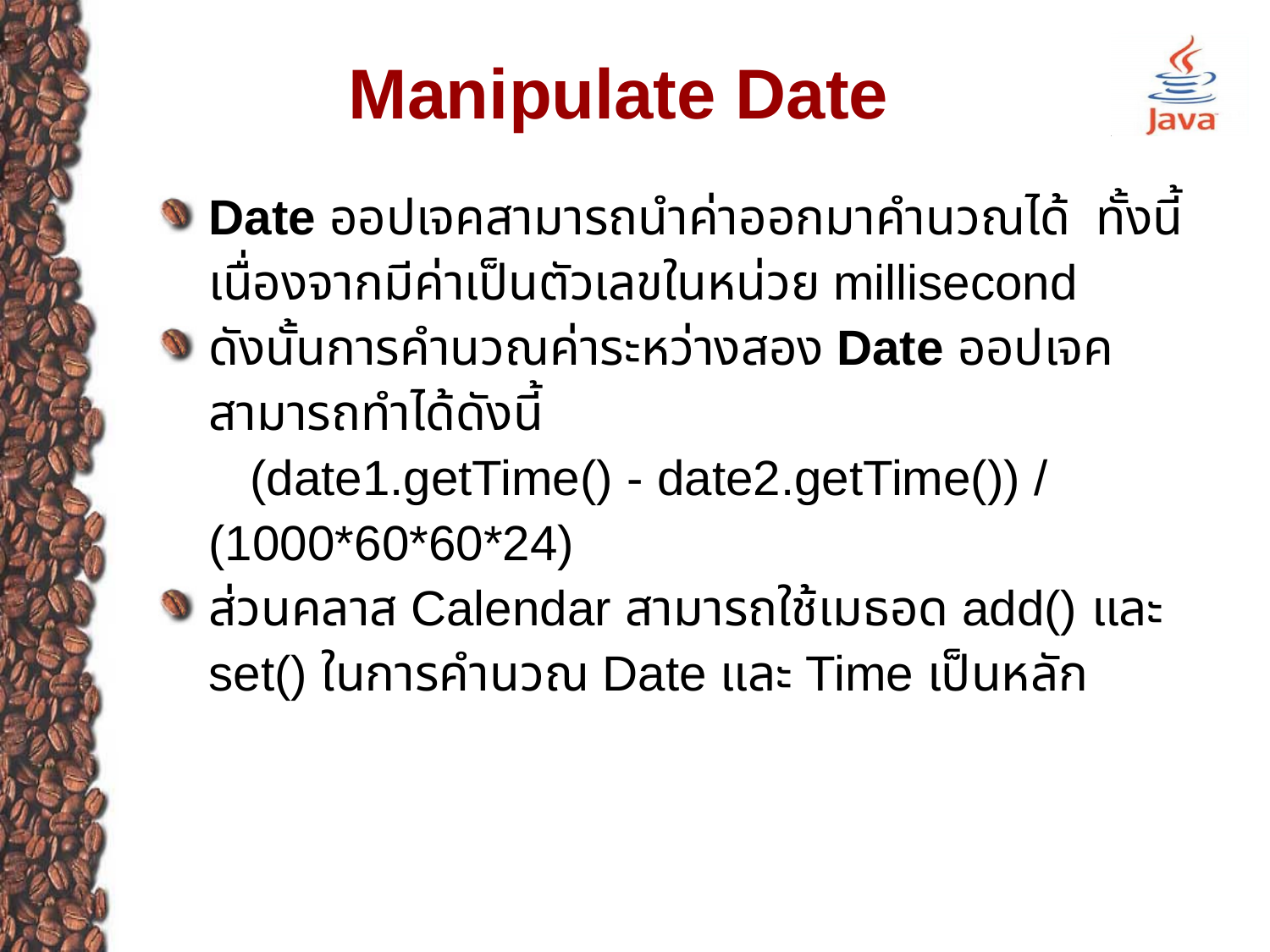

# Manipulate Date
Date ออปเจคสามารถนำค่าออกมาคำนวณได้  ทั้งนี้เนื่องจากมีค่าเป็นตัวเลขในหน่วย millisecond
ดังนั้นการคำนวณค่าระหว่างสอง Date ออปเจคสามารถทำได้ดังนี้
	   (date1.getTime() - date2.getTime()) / (1000*60*60*24)
ส่วนคลาส Calendar สามารถใช้เมธอด add() และ set() ในการคำนวณ Date และ Time เป็นหลัก